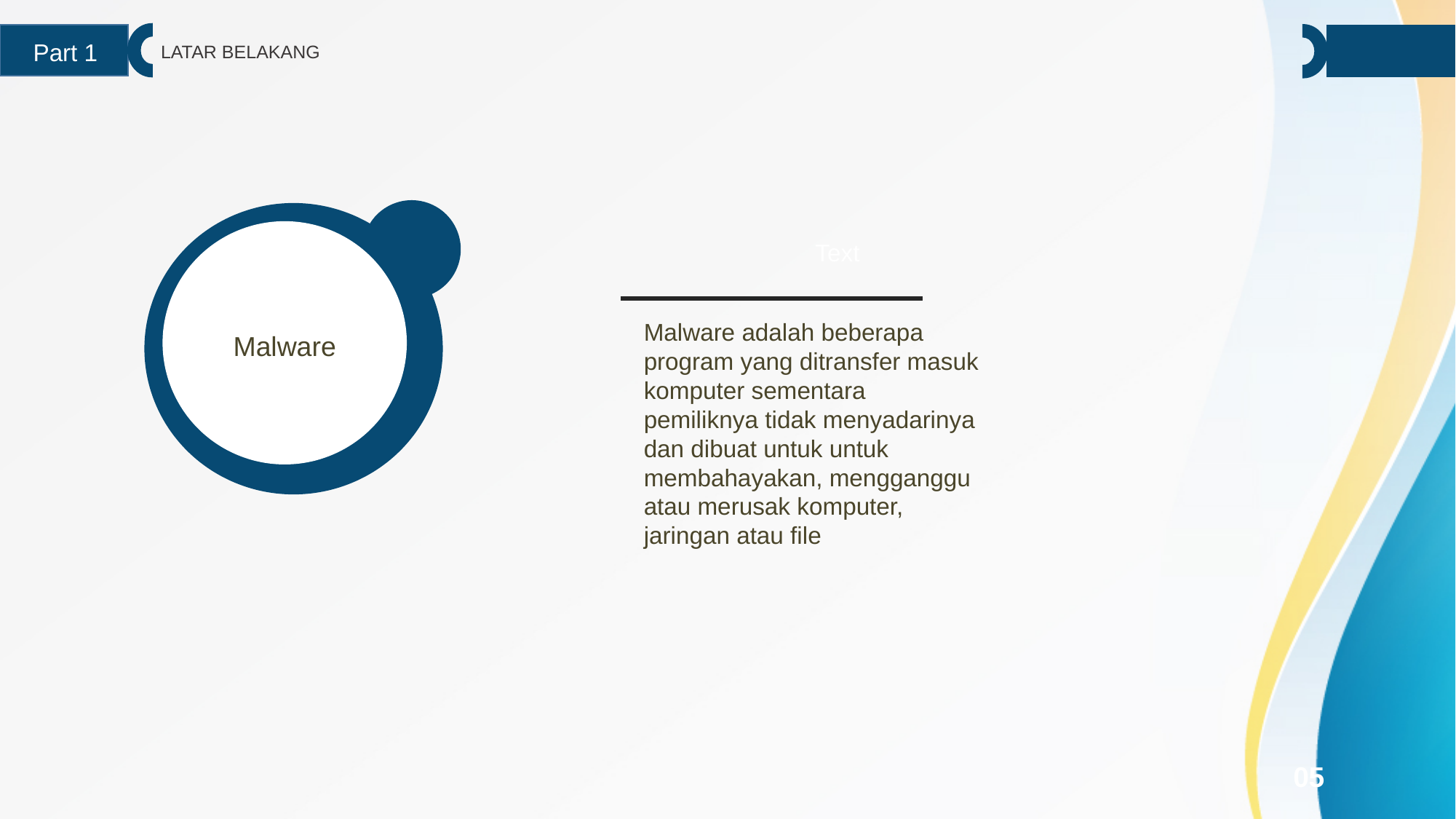

Part 1
LATAR BELAKANG

Text
Malware adalah beberapa program yang ditransfer masuk komputer sementara pemiliknya tidak menyadarinya dan dibuat untuk untuk membahayakan, mengganggu atau merusak komputer, jaringan atau file
Malware
05